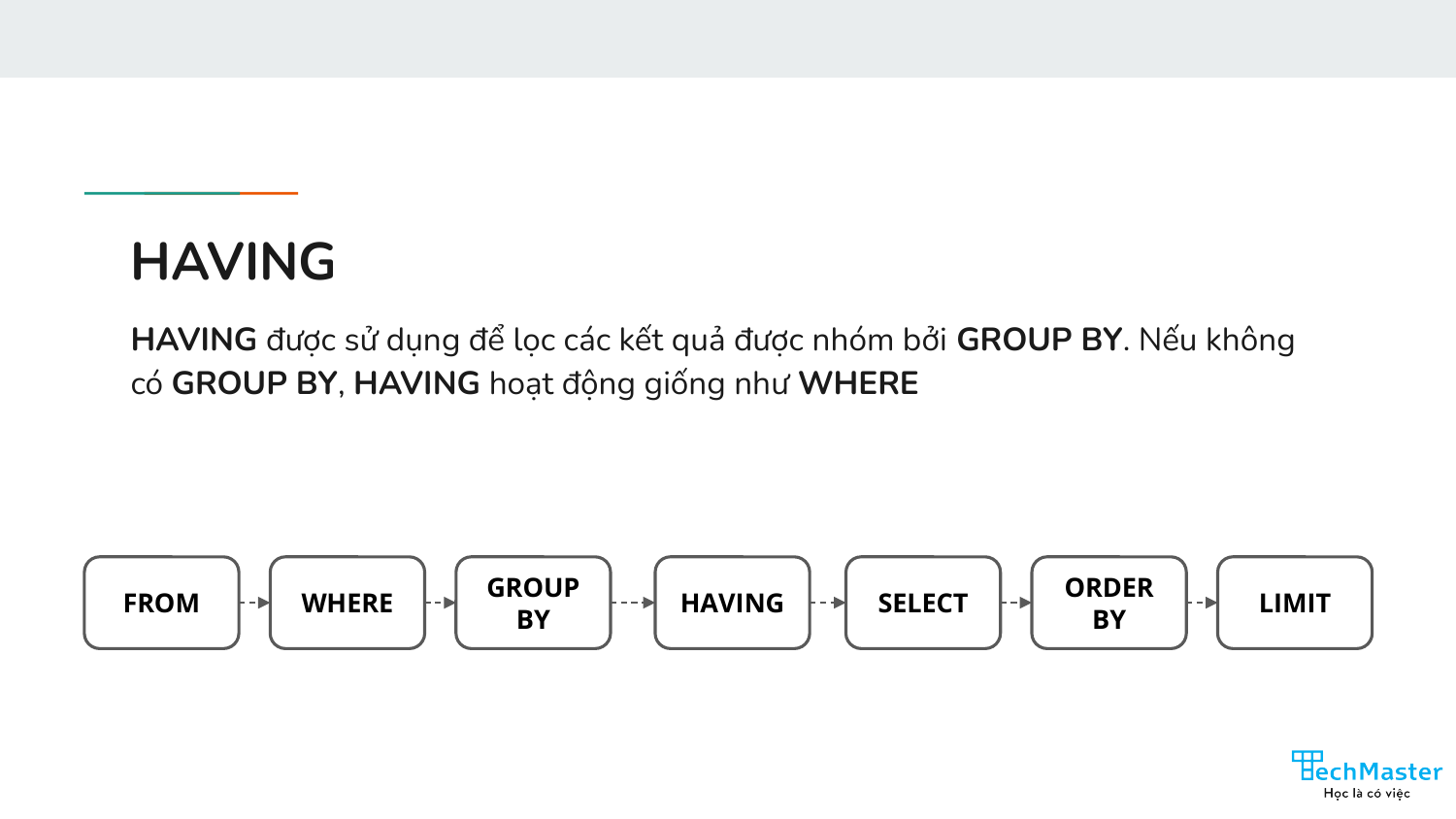

# HAVING
HAVING được sử dụng để lọc các kết quả được nhóm bởi GROUP BY. Nếu không có GROUP BY, HAVING hoạt động giống như WHERE
FROM
WHERE
SELECT
ORDER BY
LIMIT
GROUP BY
HAVING